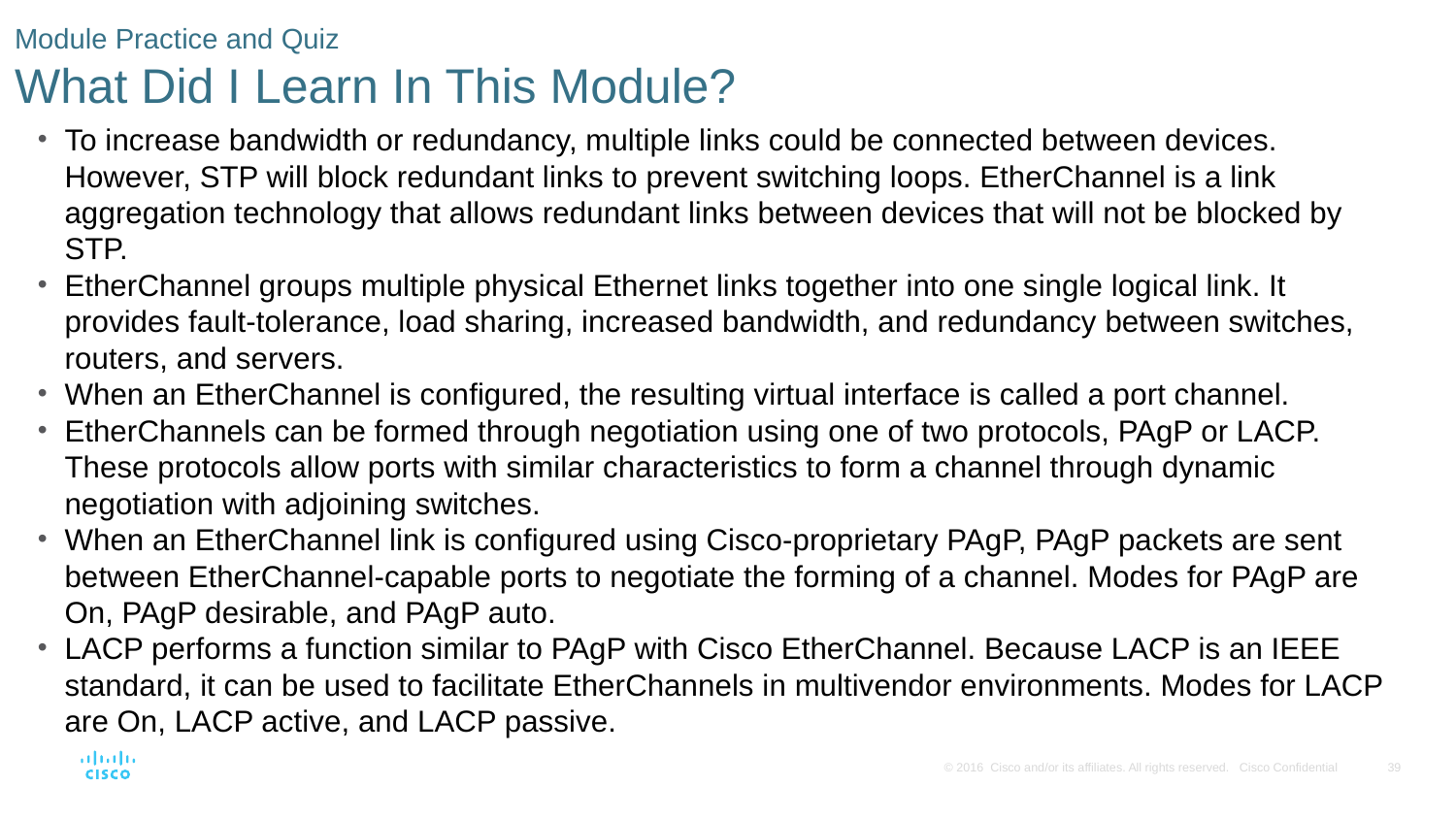

# Module Practice and Quiz What Did I Learn In This Module?
To increase bandwidth or redundancy, multiple links could be connected between devices. However, STP will block redundant links to prevent switching loops. EtherChannel is a link aggregation technology that allows redundant links between devices that will not be blocked by STP.
EtherChannel groups multiple physical Ethernet links together into one single logical link. It provides fault-tolerance, load sharing, increased bandwidth, and redundancy between switches, routers, and servers.
When an EtherChannel is configured, the resulting virtual interface is called a port channel.
EtherChannels can be formed through negotiation using one of two protocols, PAgP or LACP. These protocols allow ports with similar characteristics to form a channel through dynamic negotiation with adjoining switches.
When an EtherChannel link is configured using Cisco-proprietary PAgP, PAgP packets are sent between EtherChannel-capable ports to negotiate the forming of a channel. Modes for PAgP are On, PAgP desirable, and PAgP auto.
LACP performs a function similar to PAgP with Cisco EtherChannel. Because LACP is an IEEE standard, it can be used to facilitate EtherChannels in multivendor environments. Modes for LACP are On, LACP active, and LACP passive.